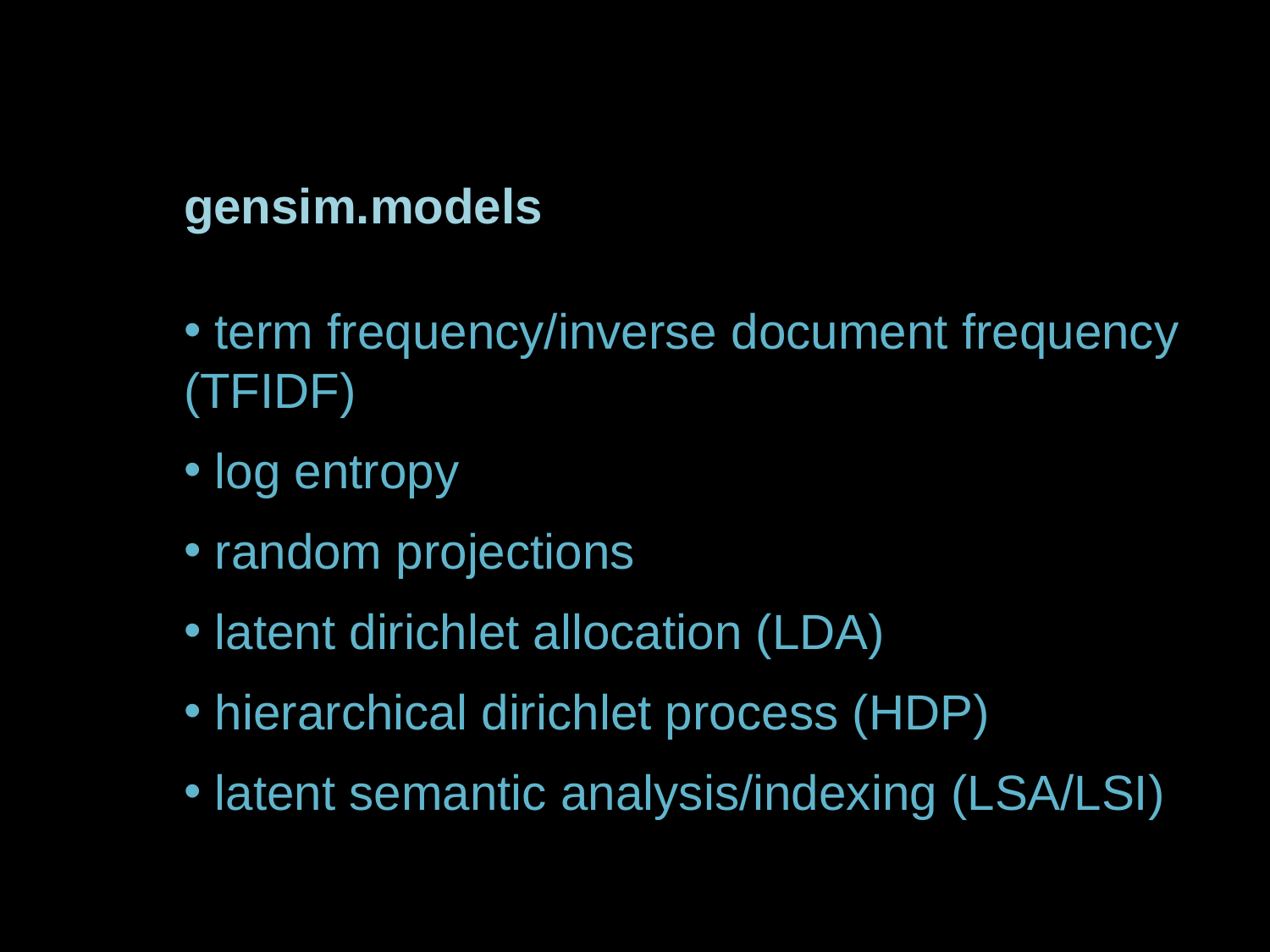

gensim.models
 term frequency/inverse document frequency (TFIDF)
 log entropy
 random projections
 latent dirichlet allocation (LDA)
 hierarchical dirichlet process (HDP)
 latent semantic analysis/indexing (LSA/LSI)